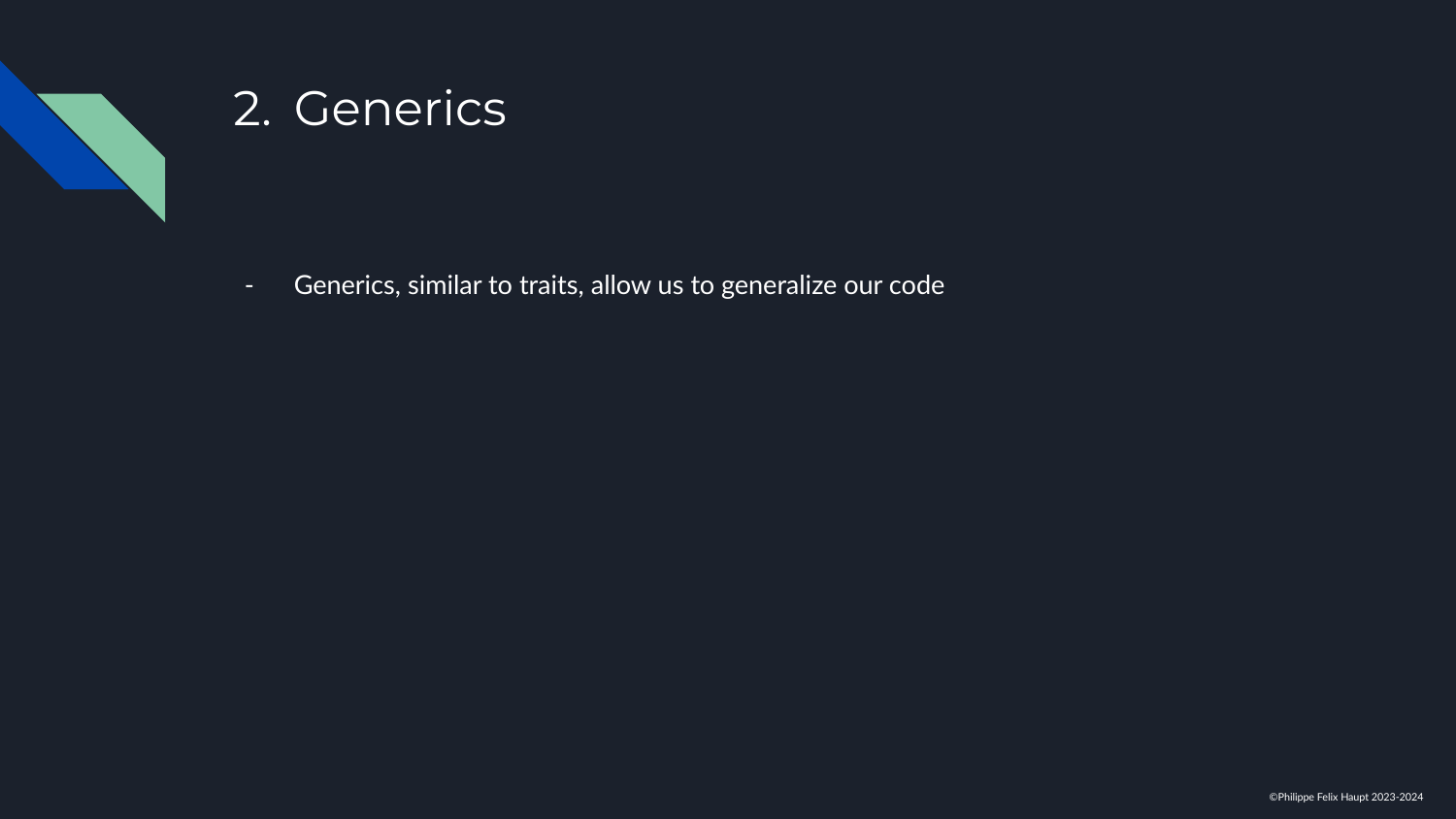

# Generics
Generics, similar to traits, allow us to generalize our code
©Philippe Felix Haupt 2023-2024